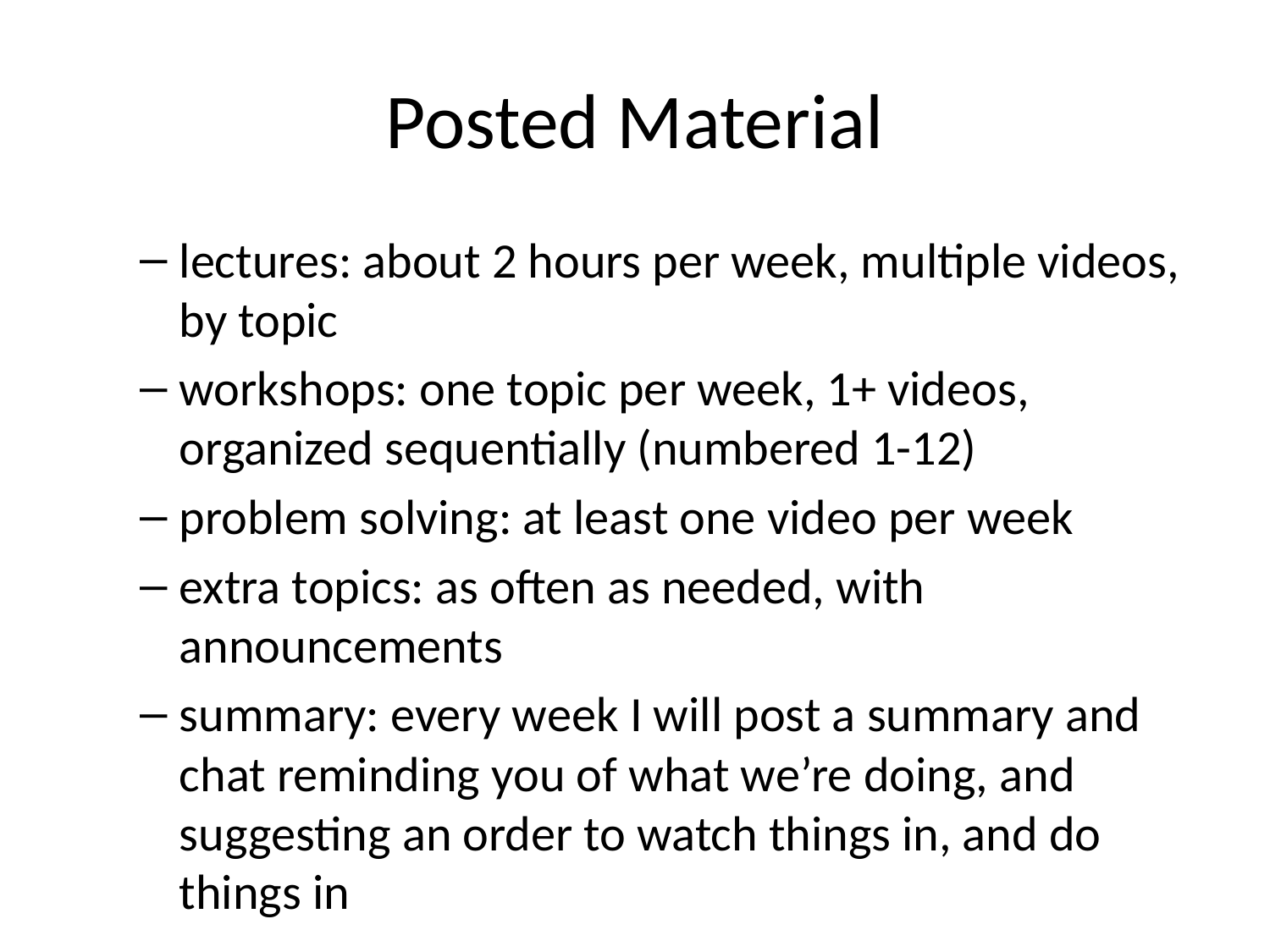

# Posted Material
lectures: about 2 hours per week, multiple videos, by topic
workshops: one topic per week, 1+ videos, organized sequentially (numbered 1-12)
problem solving: at least one video per week
extra topics: as often as needed, with announcements
summary: every week I will post a summary and chat reminding you of what we’re doing, and suggesting an order to watch things in, and do things in